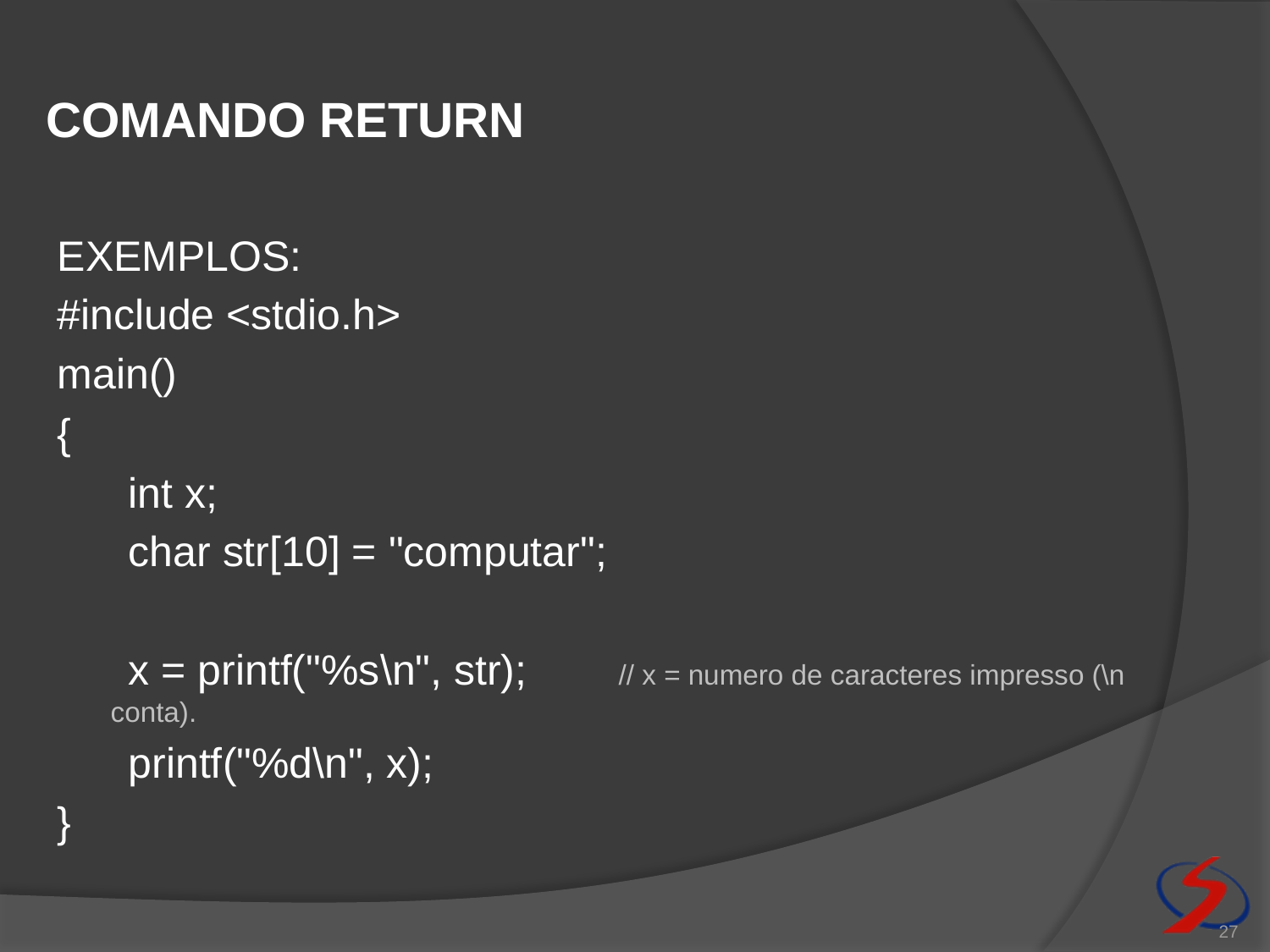

# Comando return
EXEMPLOS:
#include <stdio.h>
main()
{
      int x;
      char str[10] = "computar";

      x = printf("%s\n", str);	// x = numero de caracteres impresso (\n conta).
      printf("%d\n", x);
}
27